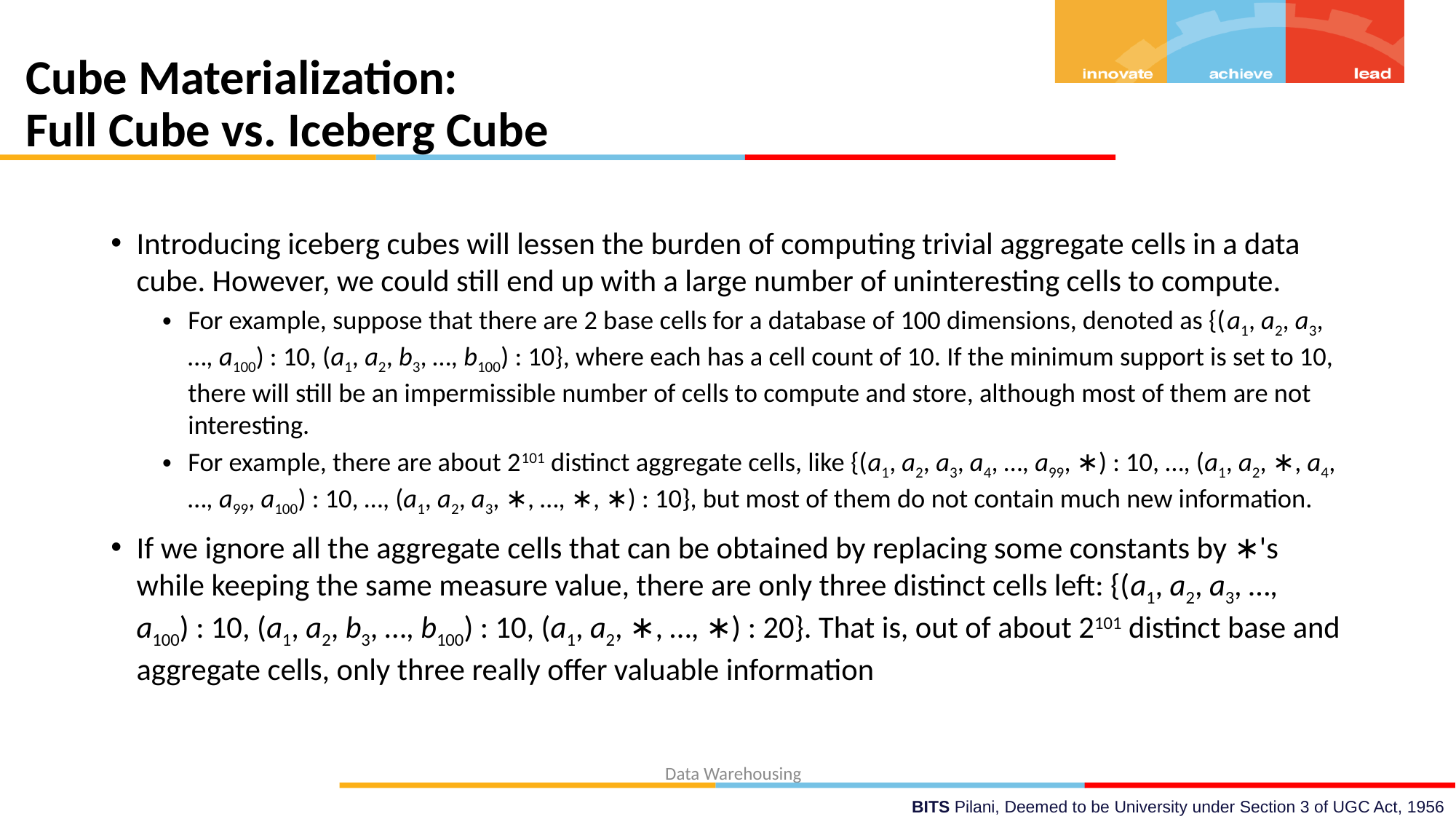

# Cube Materialization: Full Cube vs. Iceberg Cube
Introducing iceberg cubes will lessen the burden of computing trivial aggregate cells in a data cube. However, we could still end up with a large number of uninteresting cells to compute.
For example, suppose that there are 2 base cells for a database of 100 dimensions, denoted as {(a1, a2, a3, …, a100) : 10, (a1, a2, b3, …, b100) : 10}, where each has a cell count of 10. If the minimum support is set to 10, there will still be an impermissible number of cells to compute and store, although most of them are not interesting.
For example, there are about 2101 distinct aggregate cells, like {(a1, a2, a3, a4, …, a99, ∗) : 10, …, (a1, a2, ∗, a4, …, a99, a100) : 10, …, (a1, a2, a3, ∗, …, ∗, ∗) : 10}, but most of them do not contain much new information.
If we ignore all the aggregate cells that can be obtained by replacing some constants by ∗'s while keeping the same measure value, there are only three distinct cells left: {(a1, a2, a3, …, a100) : 10, (a1, a2, b3, …, b100) : 10, (a1, a2, ∗, …, ∗) : 20}. That is, out of about 2101 distinct base and aggregate cells, only three really offer valuable information